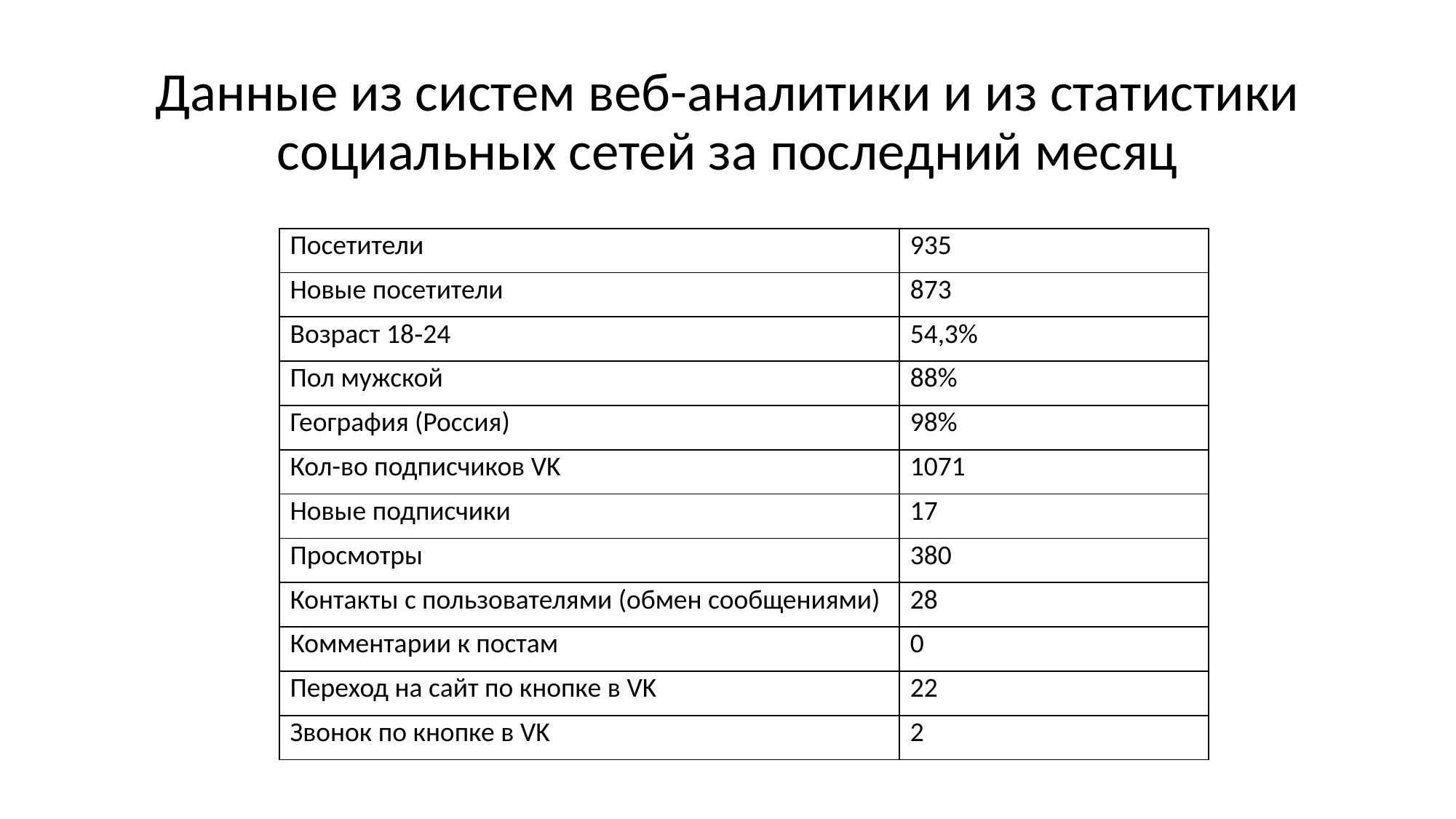

# Данные из систем веб-аналитики и из статистики социальных сетей за последний месяц
| Посетители | 935 |
| --- | --- |
| Новые посетители | 873 |
| Возраст 18‑24 | 54,3% |
| Пол мужской | 88% |
| География (Россия) | 98% |
| Кол-во подписчиков VK | 1071 |
| Новые подписчики | 17 |
| Просмотры | 380 |
| Контакты с пользователями (обмен сообщениями) | 28 |
| Комментарии к постам | 0 |
| Переход на сайт по кнопке в VK | 22 |
| Звонок по кнопке в VK | 2 |